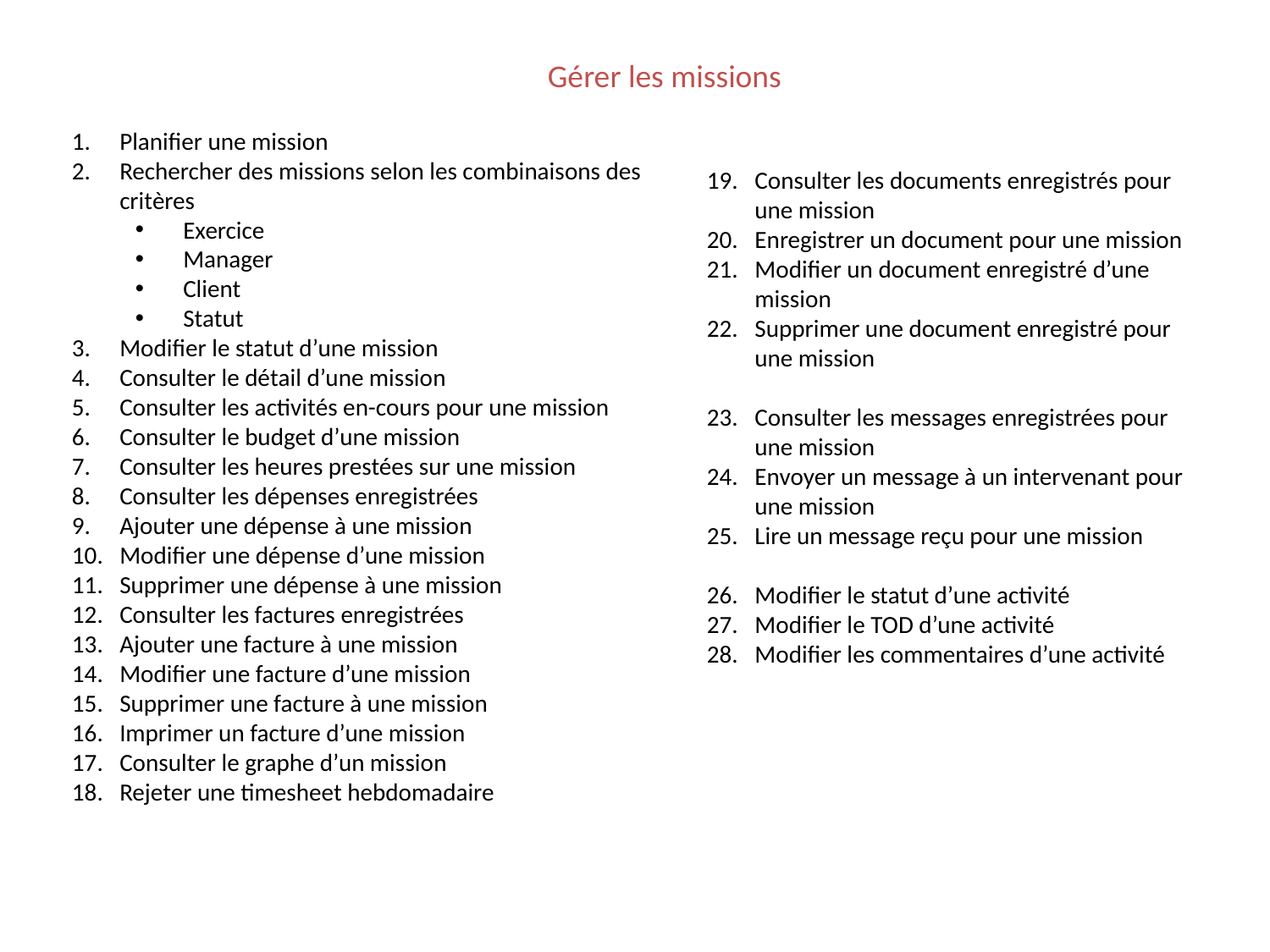

Gérer les missions
Planifier une mission
Rechercher des missions selon les combinaisons des critères
Exercice
Manager
Client
Statut
Modifier le statut d’une mission
Consulter le détail d’une mission
Consulter les activités en-cours pour une mission
Consulter le budget d’une mission
Consulter les heures prestées sur une mission
Consulter les dépenses enregistrées
Ajouter une dépense à une mission
Modifier une dépense d’une mission
Supprimer une dépense à une mission
Consulter les factures enregistrées
Ajouter une facture à une mission
Modifier une facture d’une mission
Supprimer une facture à une mission
Imprimer un facture d’une mission
Consulter le graphe d’un mission
Rejeter une timesheet hebdomadaire

Consulter les documents enregistrés pour une mission
Enregistrer un document pour une mission
Modifier un document enregistré d’une mission
Supprimer une document enregistré pour une mission

Consulter les messages enregistrées pour une mission
Envoyer un message à un intervenant pour une mission
Lire un message reçu pour une mission

Modifier le statut d’une activité
Modifier le TOD d’une activité
Modifier les commentaires d’une activité